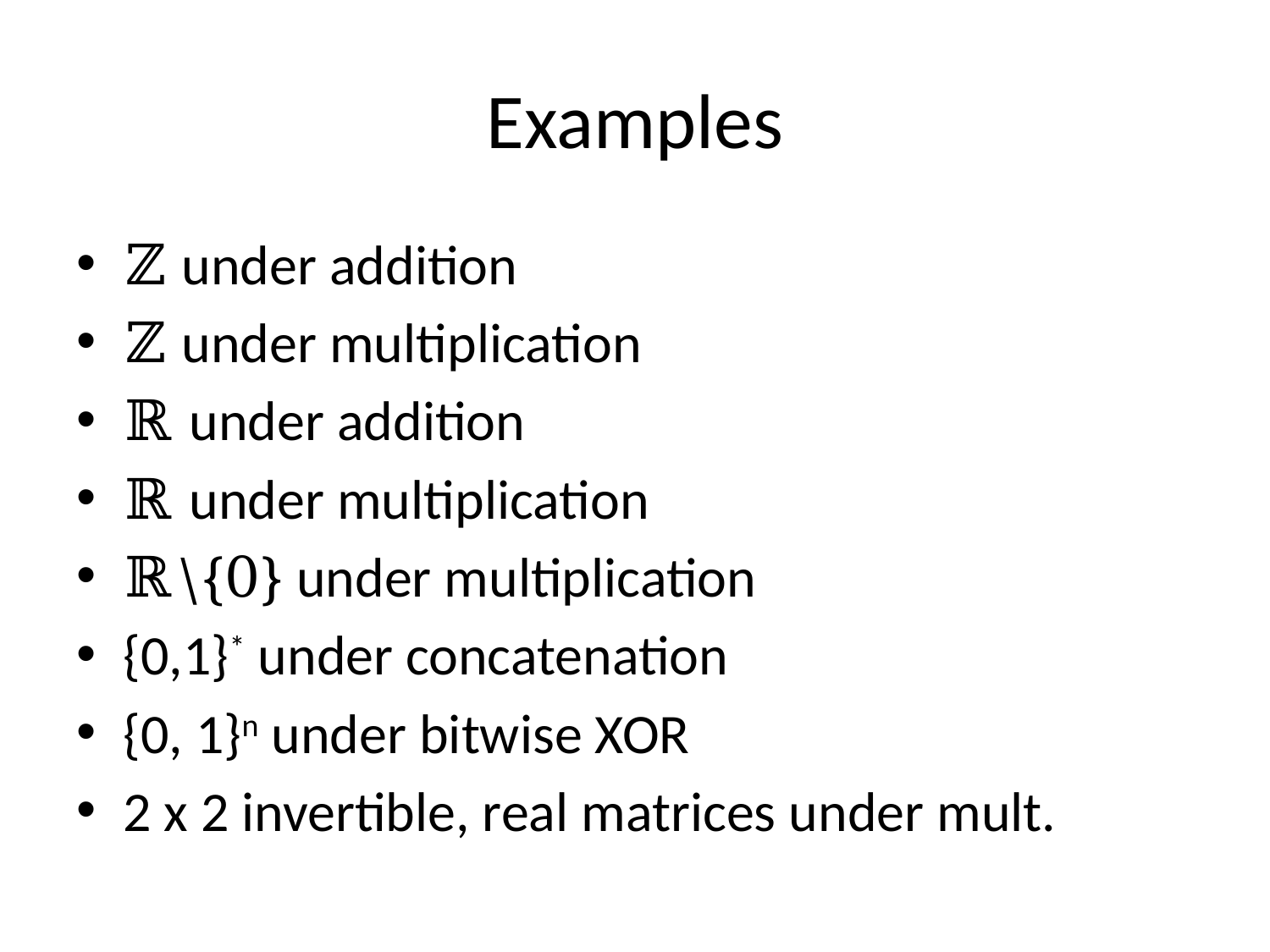

# Examples
ℤ under addition
ℤ under multiplication
ℝ under addition
ℝ under multiplication
ℝ\{0} under multiplication
{0,1}* under concatenation
{0, 1}n under bitwise XOR
2 x 2 invertible, real matrices under mult.